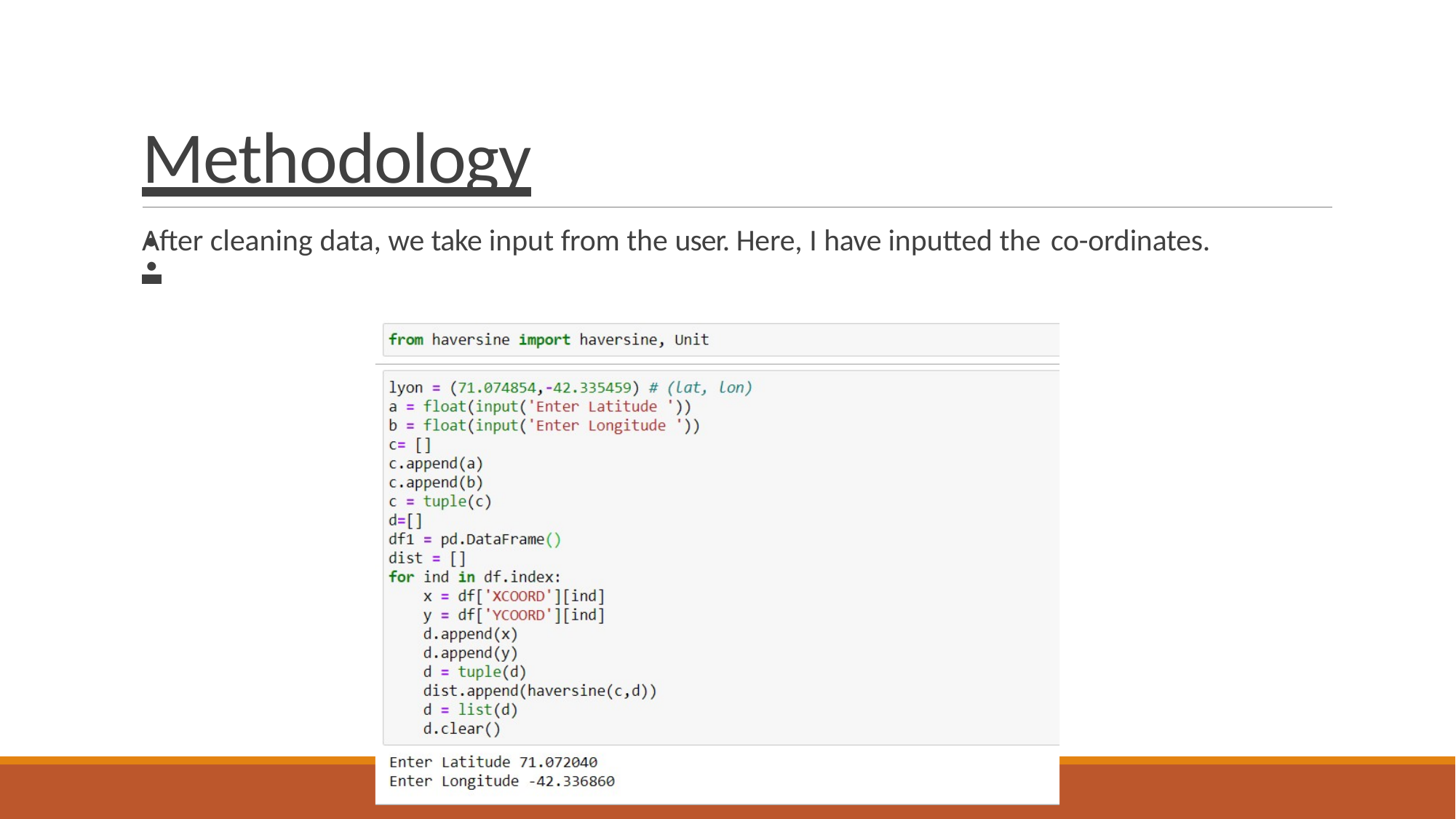

Methodology:
After cleaning data, we take input from the user. Here, I have inputted the co-ordinates.